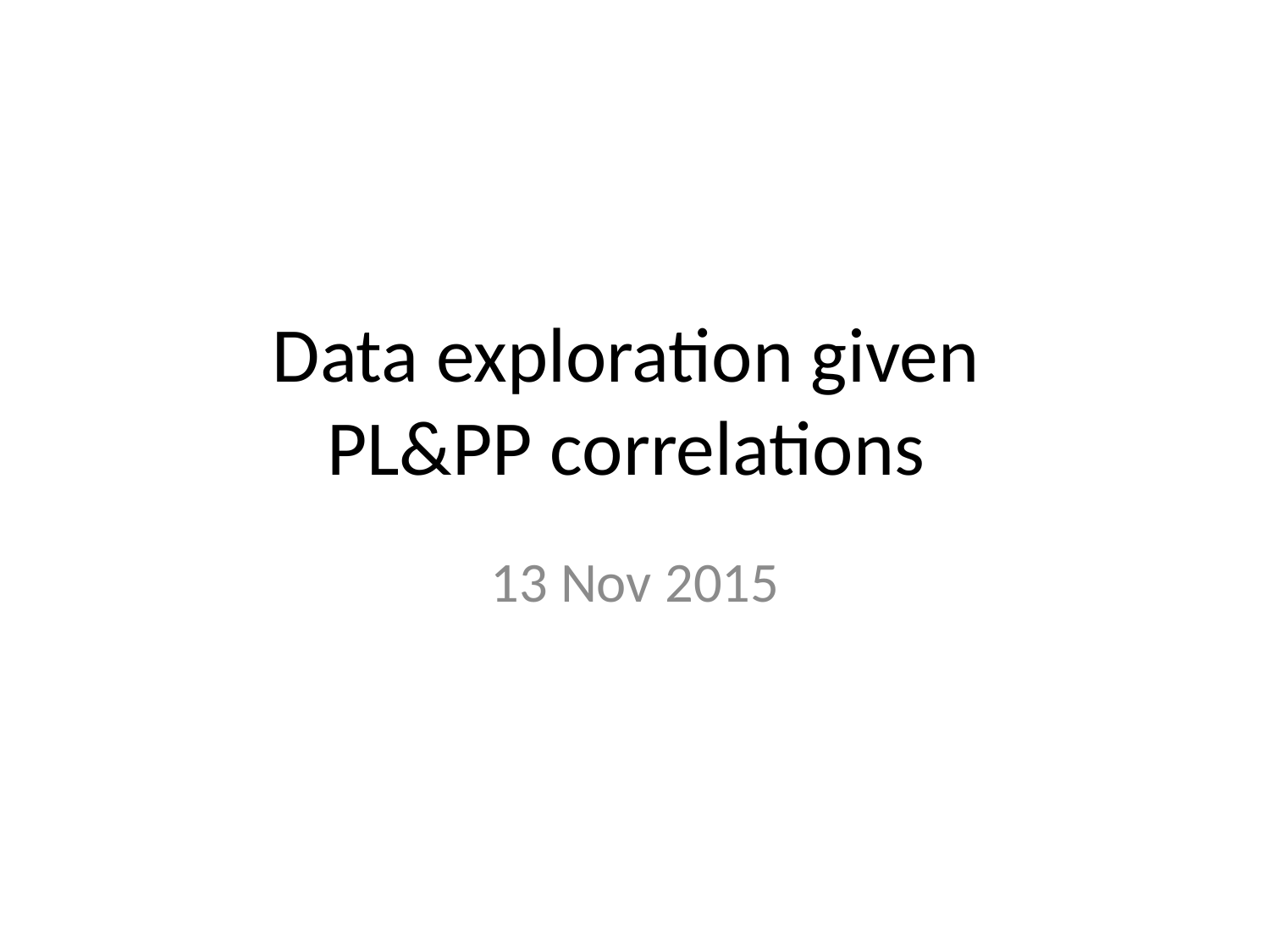

# Data exploration given PL&PP correlations
13 Nov 2015